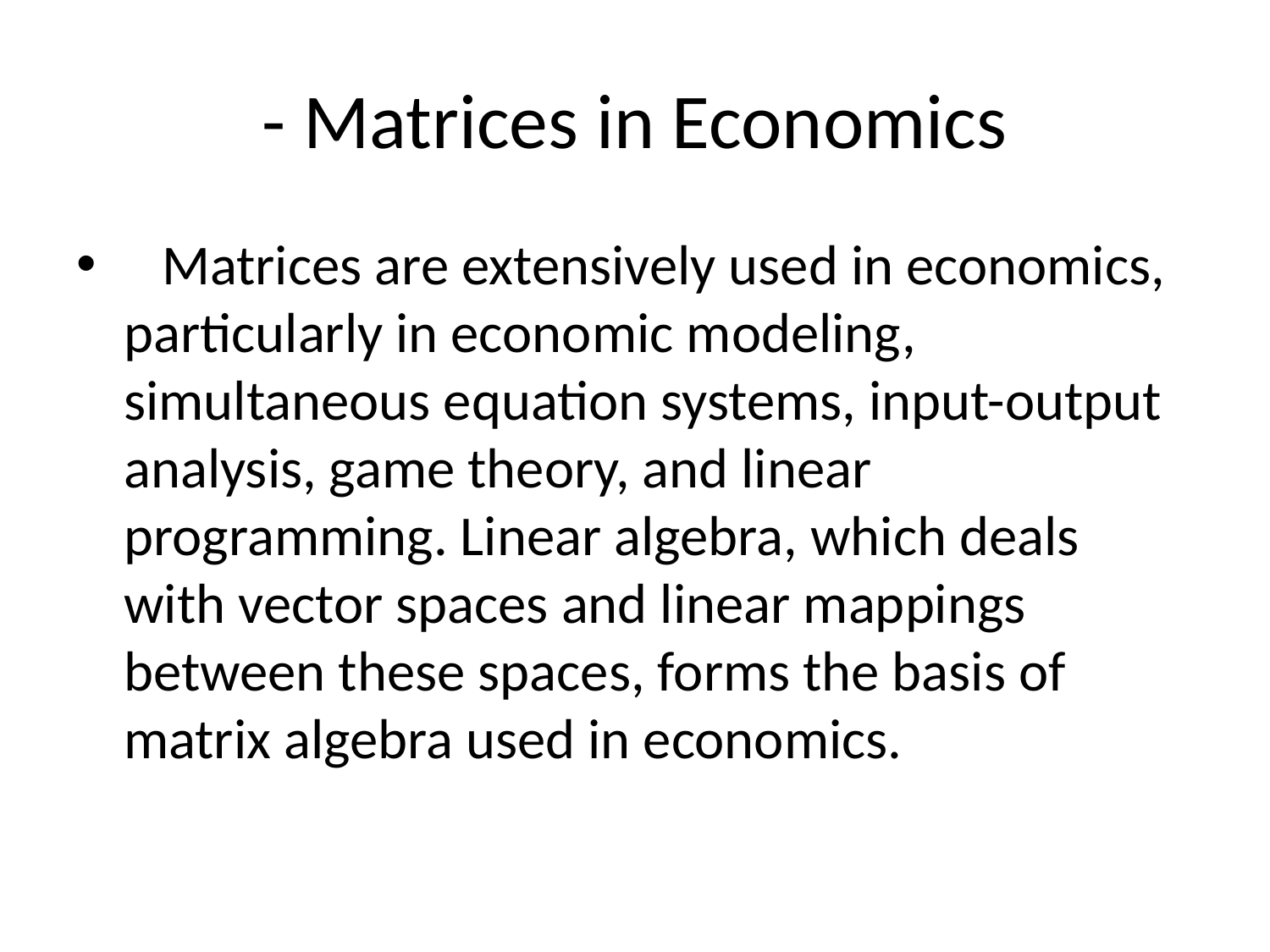

# - Matrices in Economics
   Matrices are extensively used in economics, particularly in economic modeling, simultaneous equation systems, input-output analysis, game theory, and linear programming. Linear algebra, which deals with vector spaces and linear mappings between these spaces, forms the basis of matrix algebra used in economics.